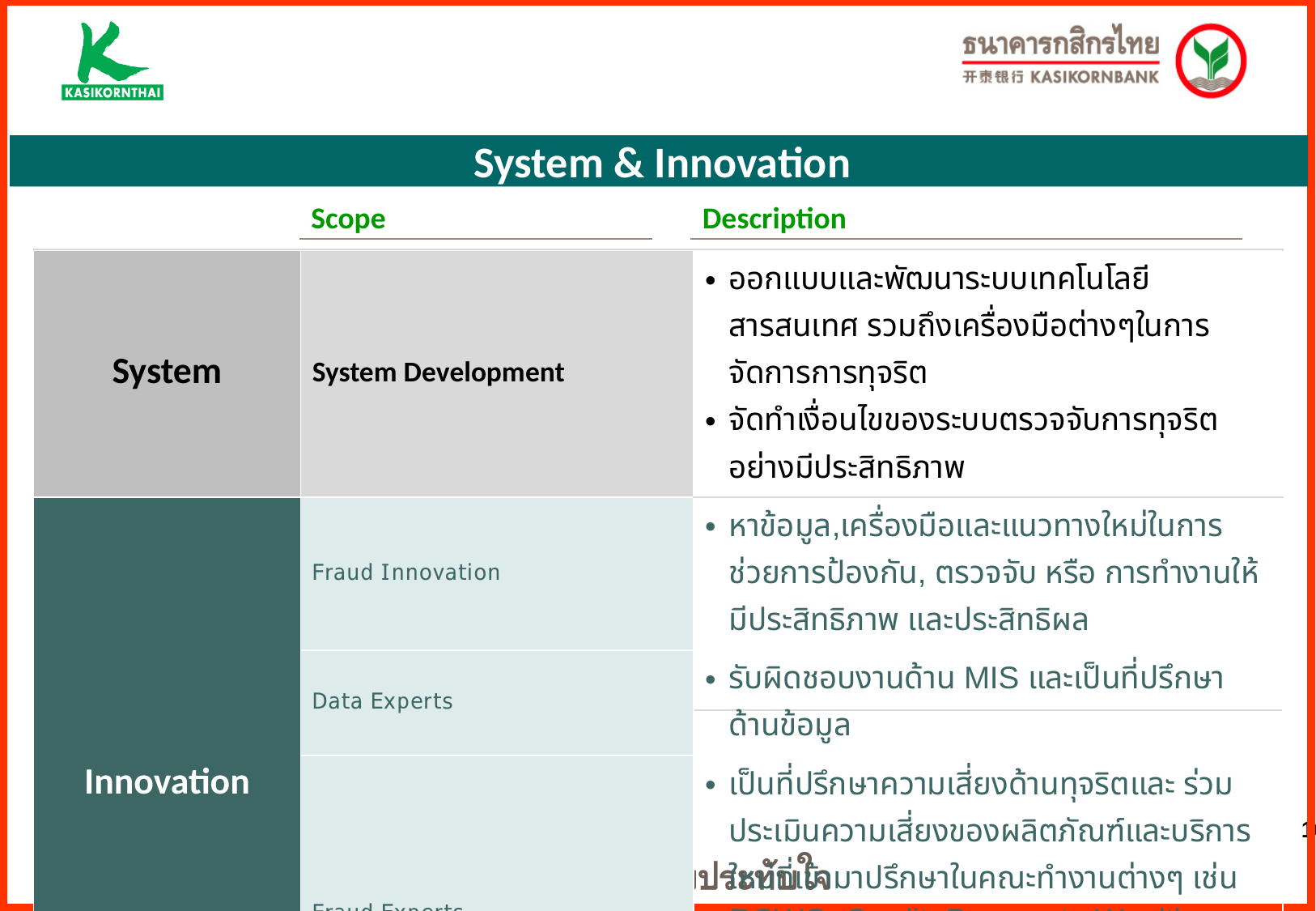

System & Innovation

Scope
Description
|  |
| --- |
| System | System Development | ออกแบบและพัฒนาระบบเทคโนโลยีสารสนเทศ รวมถึงเครื่องมือต่างๆในการจัดการการทุจริต จัดทำเงื่อนไขของระบบตรวจจับการทุจริตอย่างมีประสิทธิภาพ |
| --- | --- | --- |
| Innovation | Fraud Innovation | หาข้อมูล,เครื่องมือและแนวทางใหม่ในการช่วยการป้องกัน, ตรวจจับ หรือ การทำงานให้มีประสิทธิภาพ และประสิทธิผล |
|  | Data Experts | รับผิดชอบงานด้าน MIS และเป็นที่ปรึกษาด้านข้อมูล |
|  | Fraud Experts | เป็นที่ปรึกษาความเสี่ยงด้านทุจริตและ ร่วมประเมินความเสี่ยงของผลิตภัณฑ์และบริการใหม่ที่เข้ามาปรึกษาในคณะทำงานต่างๆ เช่น RCWG, Credit, Payment , Wealth, WBG ออกแบบและปรับปรุงกระบวนการทำงานภายในฝ่าย ให้สอดคล้องกับธุรกิจ |